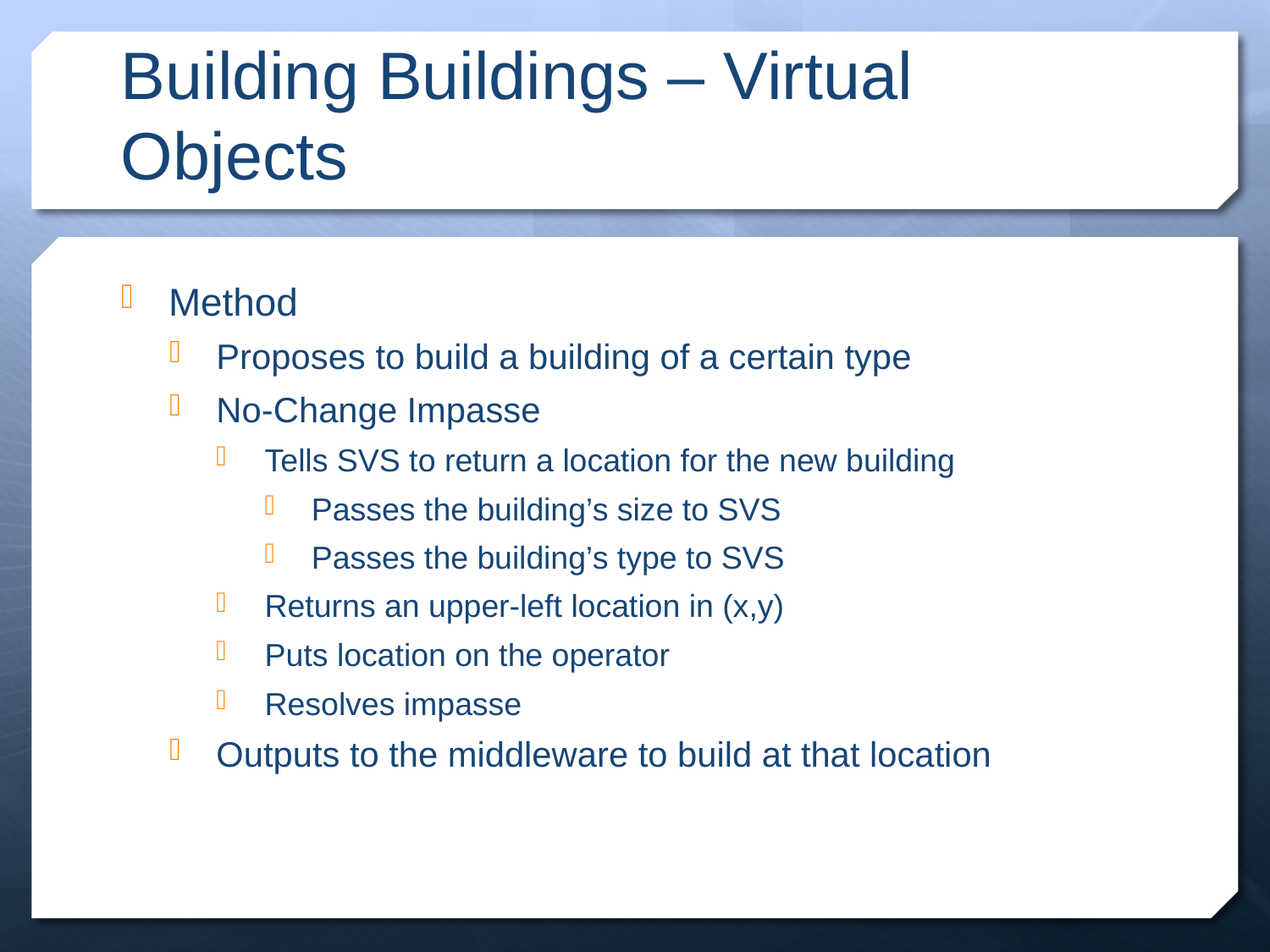

# Building Buildings – Virtual Objects
Method
Proposes to build a building of a certain type
No-Change Impasse
Tells SVS to return a location for the new building
Passes the building’s size to SVS
Passes the building’s type to SVS
Returns an upper-left location in (x,y)
Puts location on the operator
Resolves impasse
Outputs to the middleware to build at that location